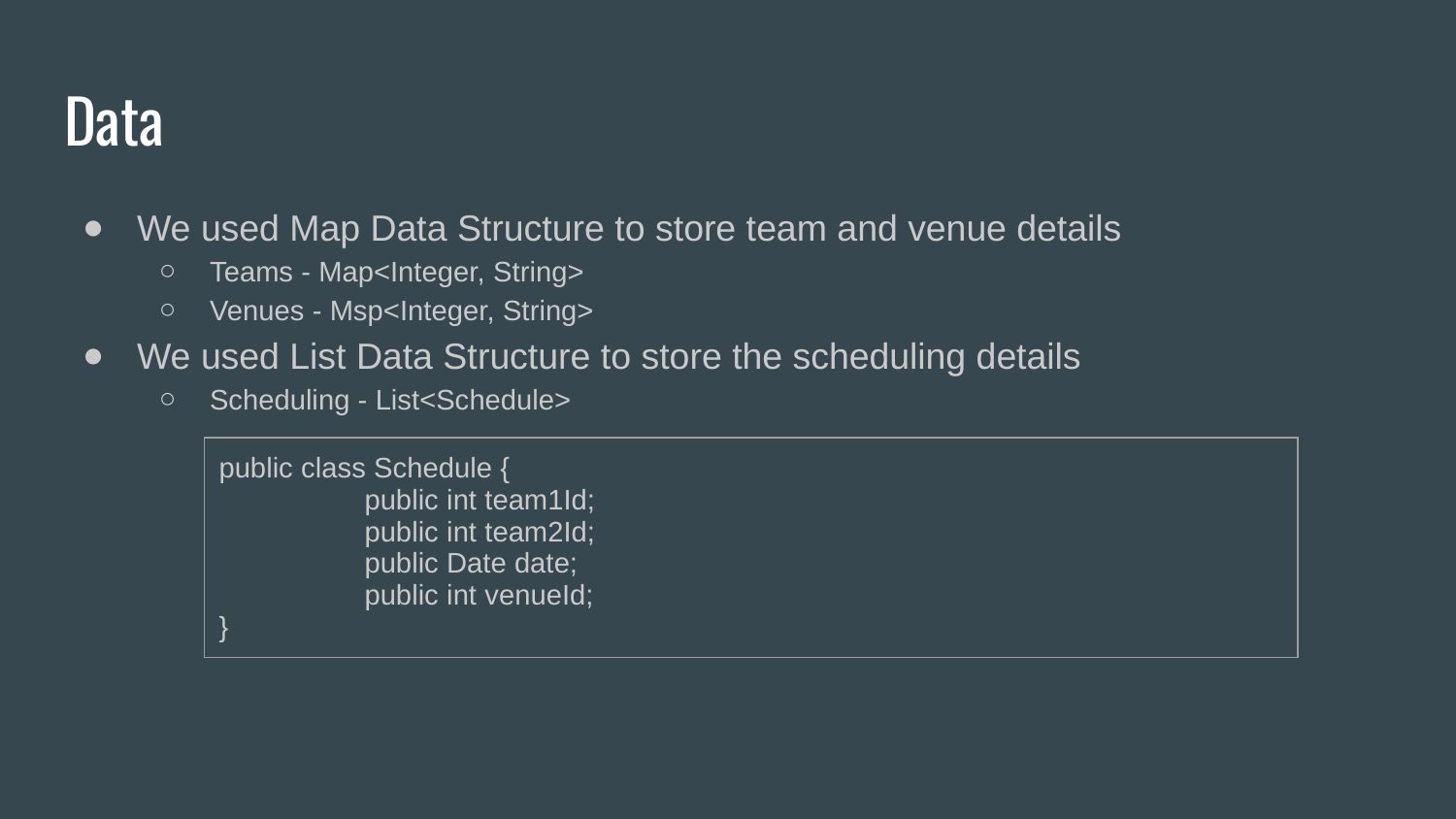

# Data
We used Map Data Structure to store team and venue details
Teams - Map<Integer, String>
Venues - Msp<Integer, String>
We used List Data Structure to store the scheduling details
Scheduling - List<Schedule>

| public class Schedule { public int team1Id; public int team2Id; public Date date; public int venueId; } |
| --- |